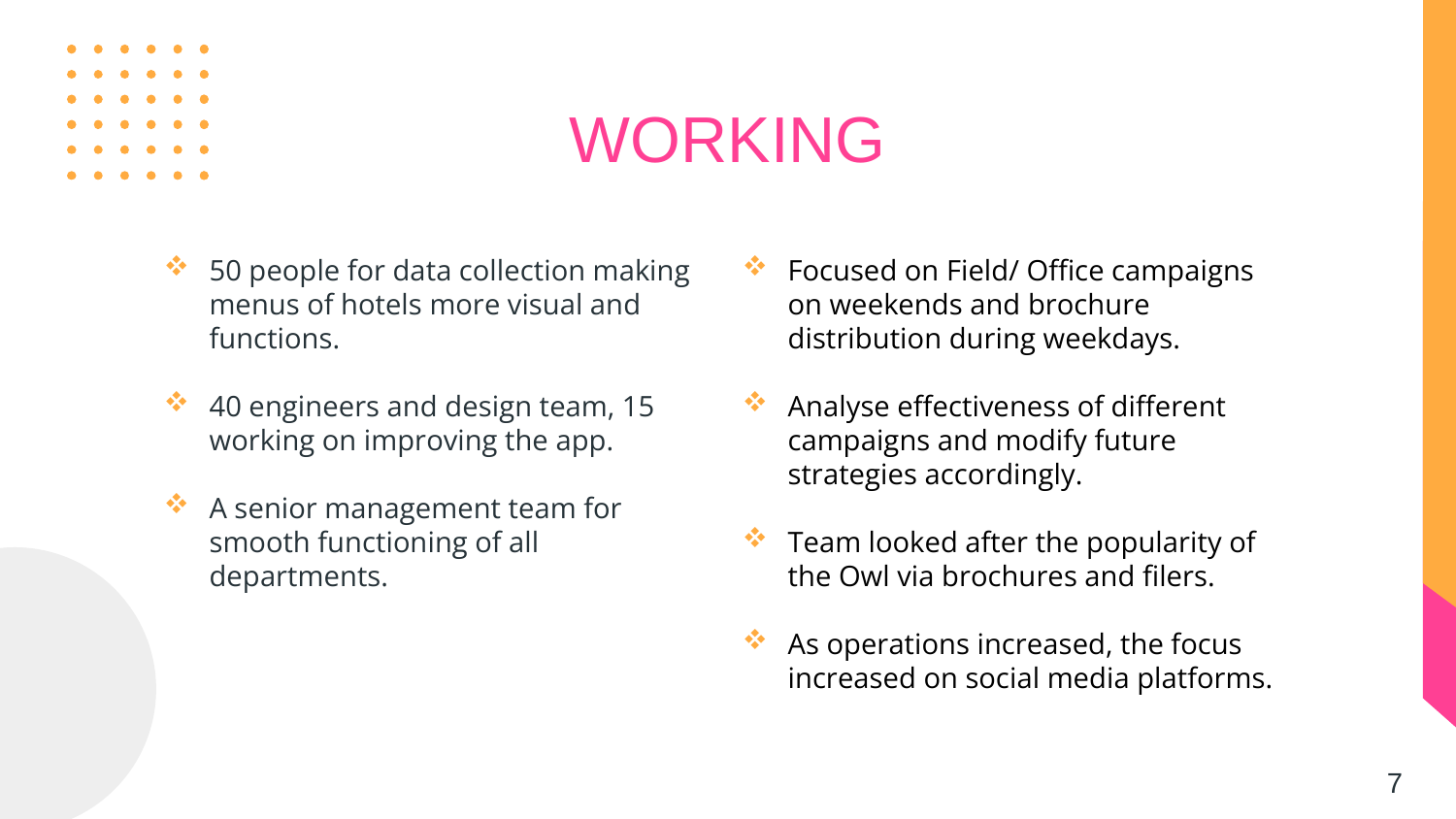

# WORKING
50 people for data collection making menus of hotels more visual and functions.

40 engineers and design team, 15 working on improving the app.

A senior management team for smooth functioning of all departments.
Focused on Field/ Office campaigns on weekends and brochure distribution during weekdays.

Analyse effectiveness of different campaigns and modify future strategies accordingly.

Team looked after the popularity of the Owl via brochures and filers.

As operations increased, the focus increased on social media platforms.
7